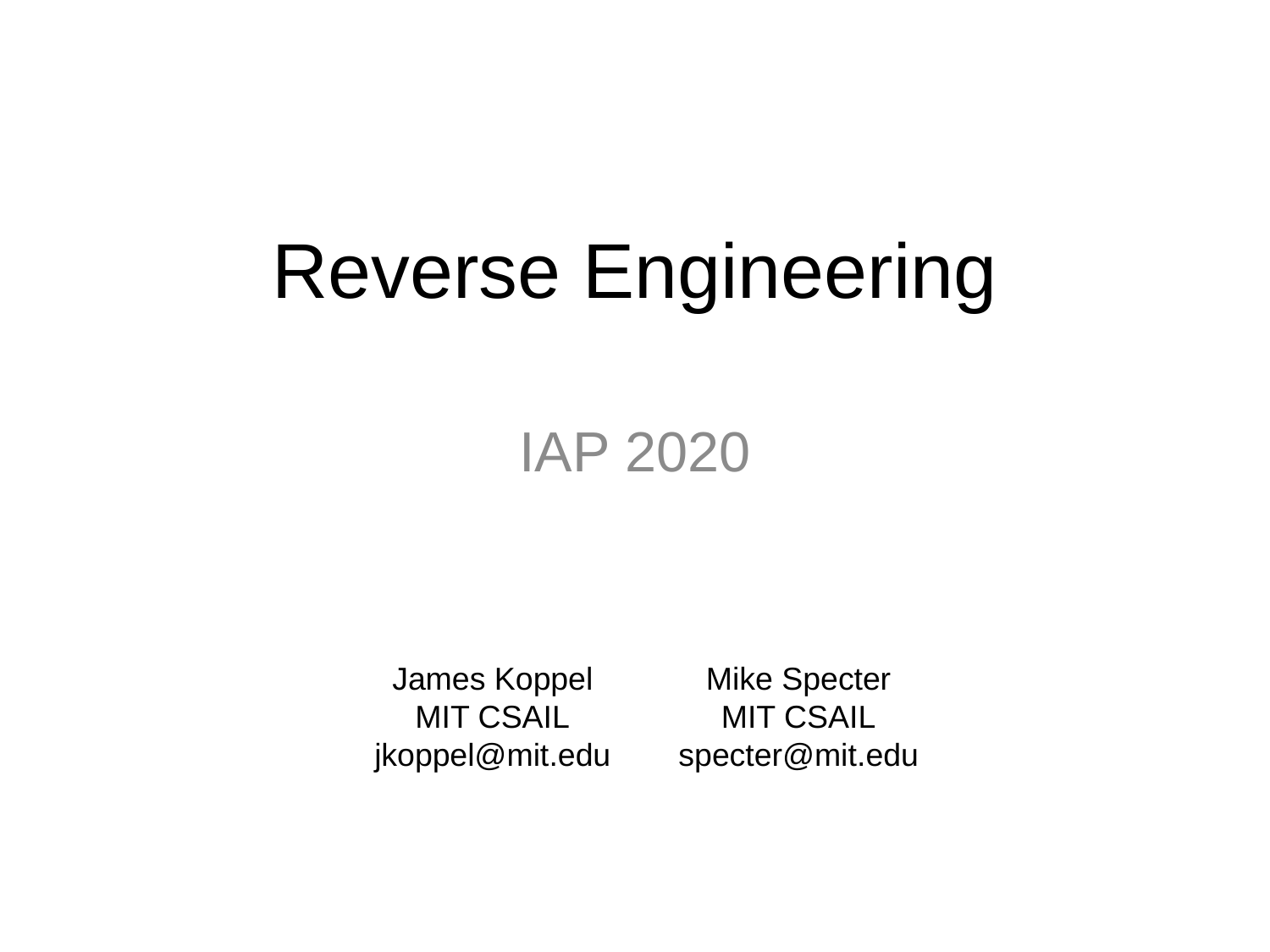

# Reverse Engineering
IAP 2020
James Koppel
MIT CSAIL
jkoppel@mit.edu
Mike Specter
MIT CSAIL
specter@mit.edu